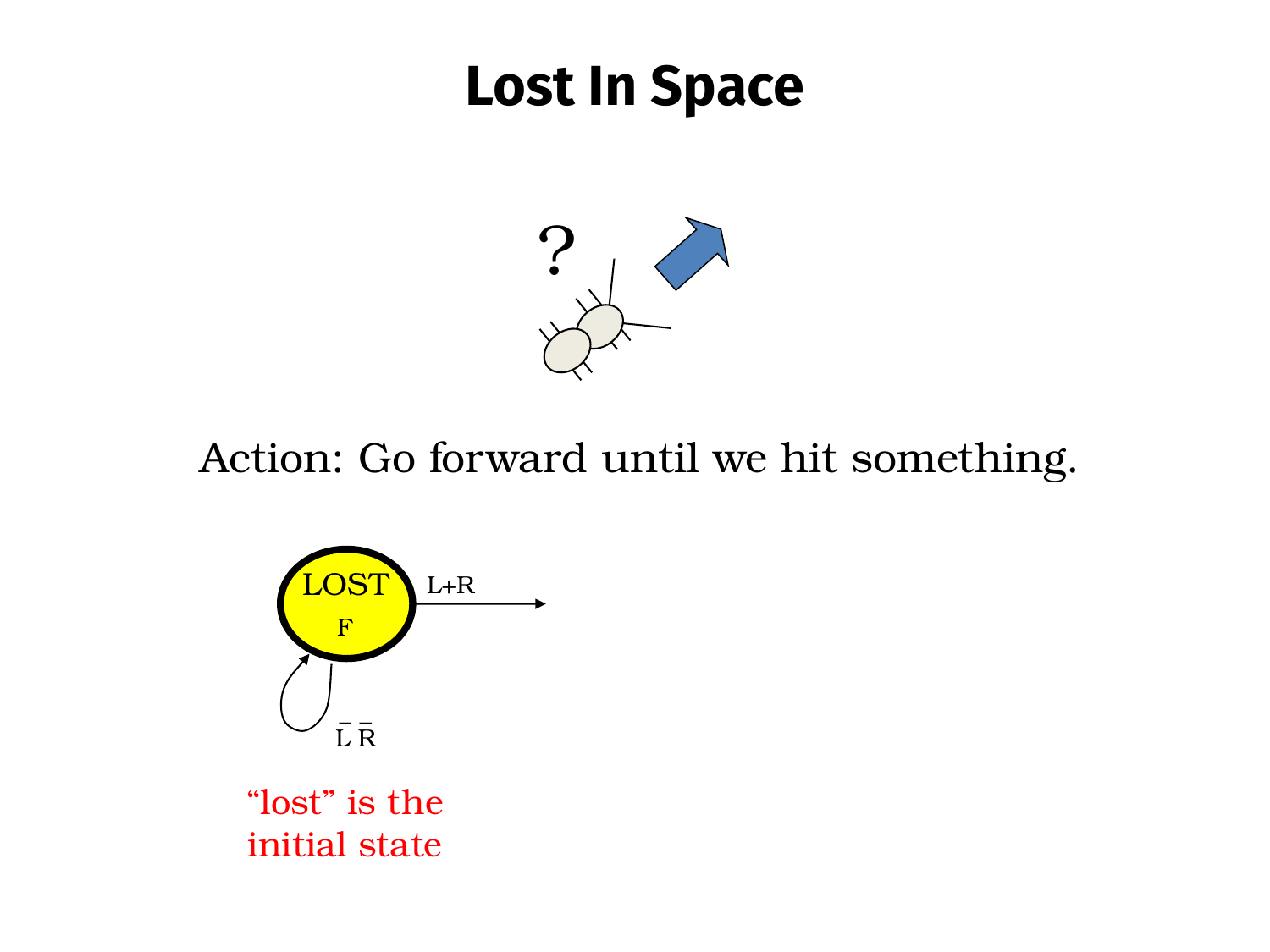

# Lost In Space
?

Action: Go forward until we hit something.

LOST
L+R

F

_ _
L R
“lost” is the
initial state